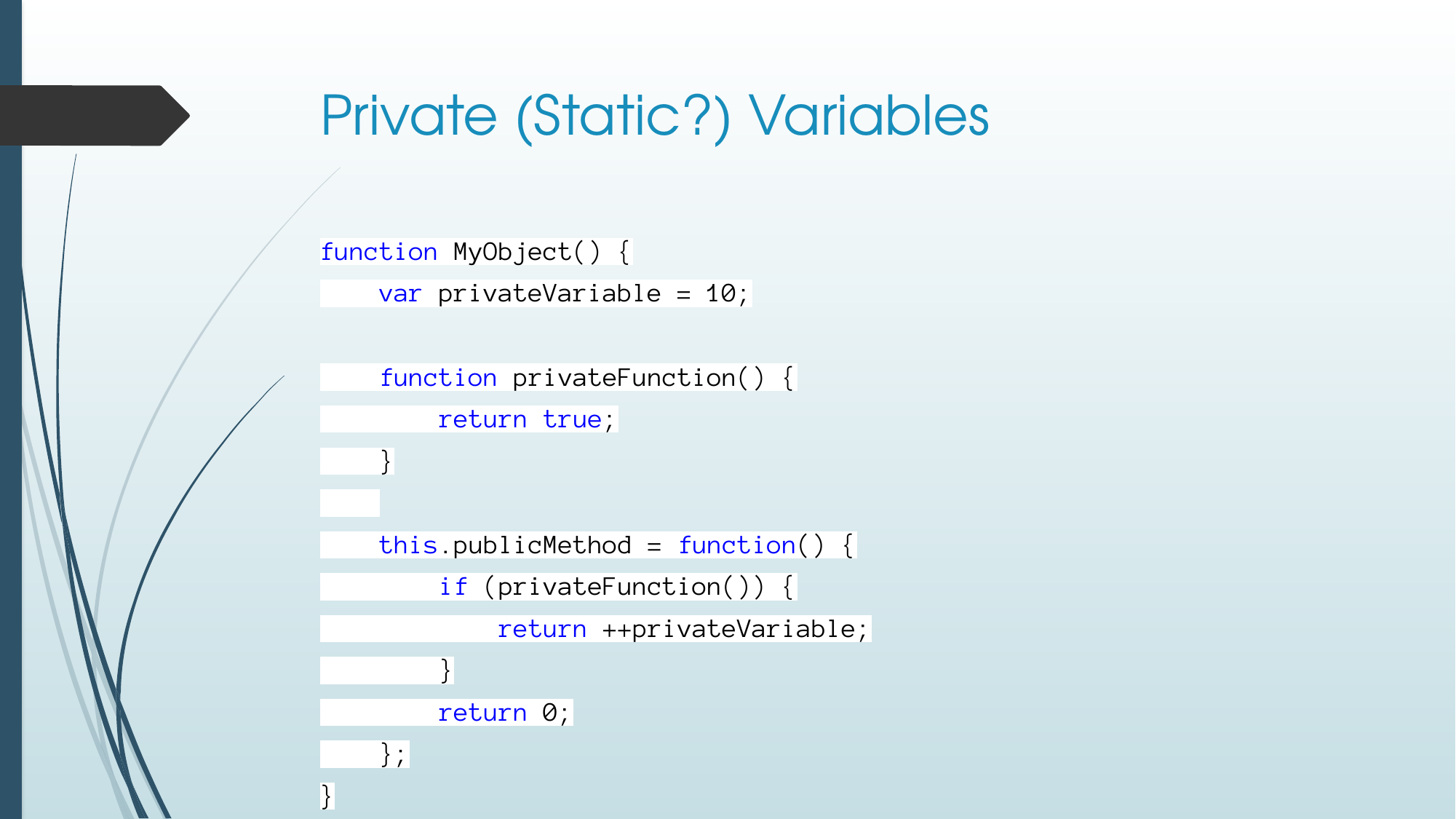

# Private (Static?) Variables
function MyObject() {
    var privateVariable = 10;

    function privateFunction() {
        return true;
    }

    this.publicMethod = function() {
        if (privateFunction()) {
            return ++privateVariable;
        }
        return 0;
    };
}